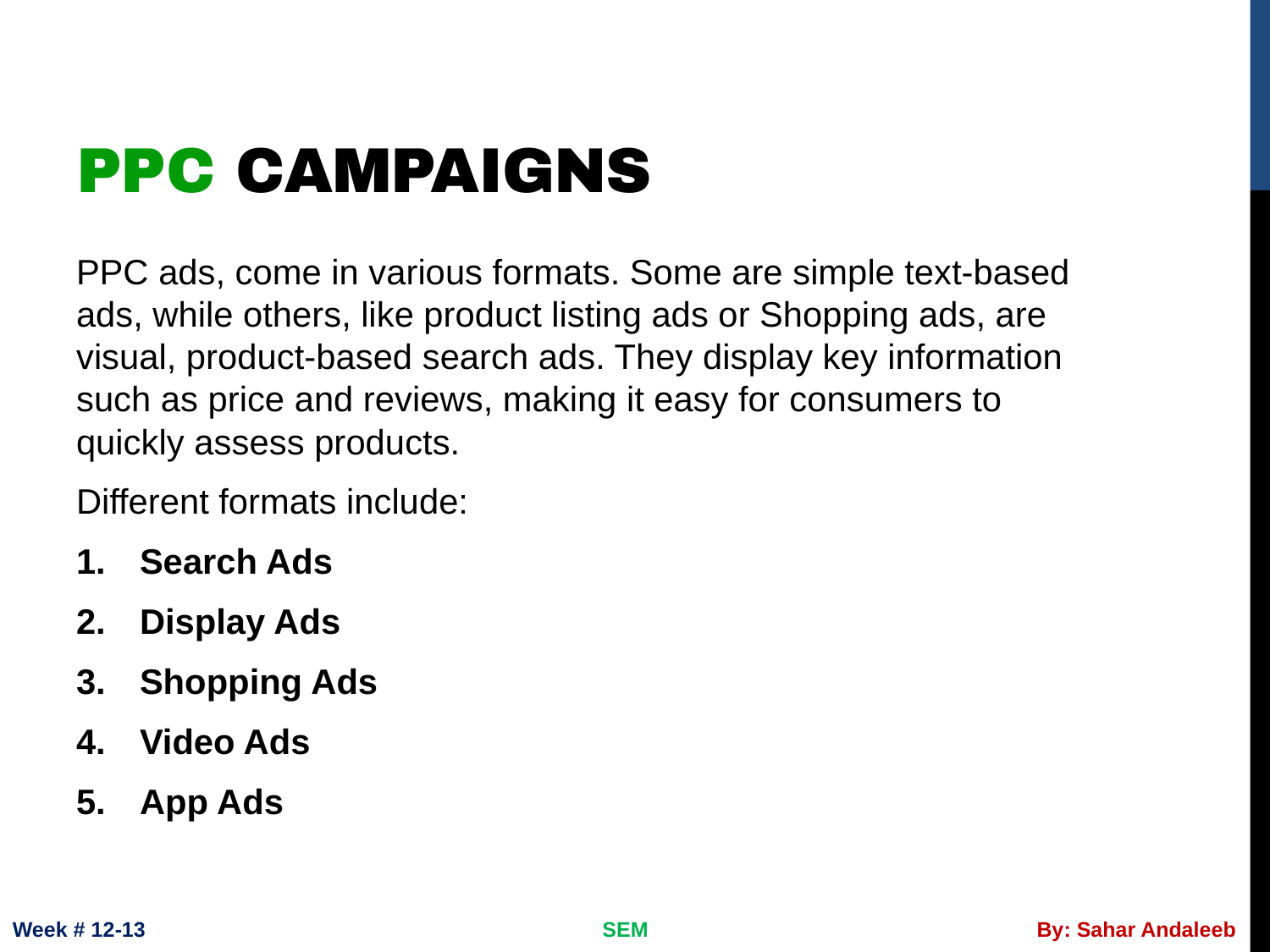

# PPC Campaigns
PPC ads, come in various formats. Some are simple text-based ads, while others, like product listing ads or Shopping ads, are visual, product-based search ads. They display key information such as price and reviews, making it easy for consumers to quickly assess products.
Different formats include:
Search Ads
Display Ads
Shopping Ads
Video Ads
App Ads
Week # 12-13
SEM
By: Sahar Andaleeb